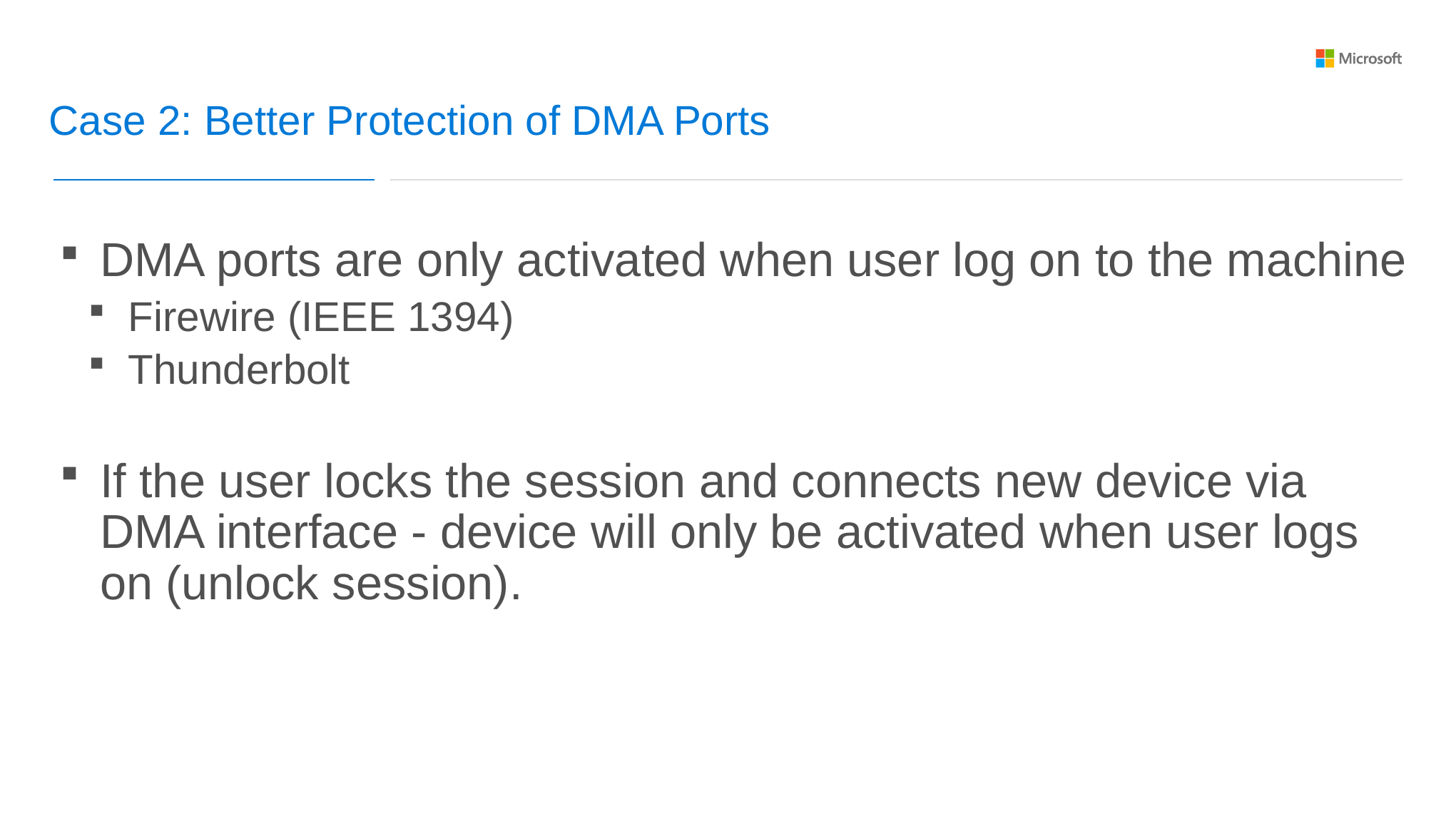

Case 2: Better Protection of DMA Ports
DMA ports are only activated when user log on to the machine
Firewire (IEEE 1394)
Thunderbolt

If the user locks the session and connects new device via DMA interface - device will only be activated when user logs on (unlock session).